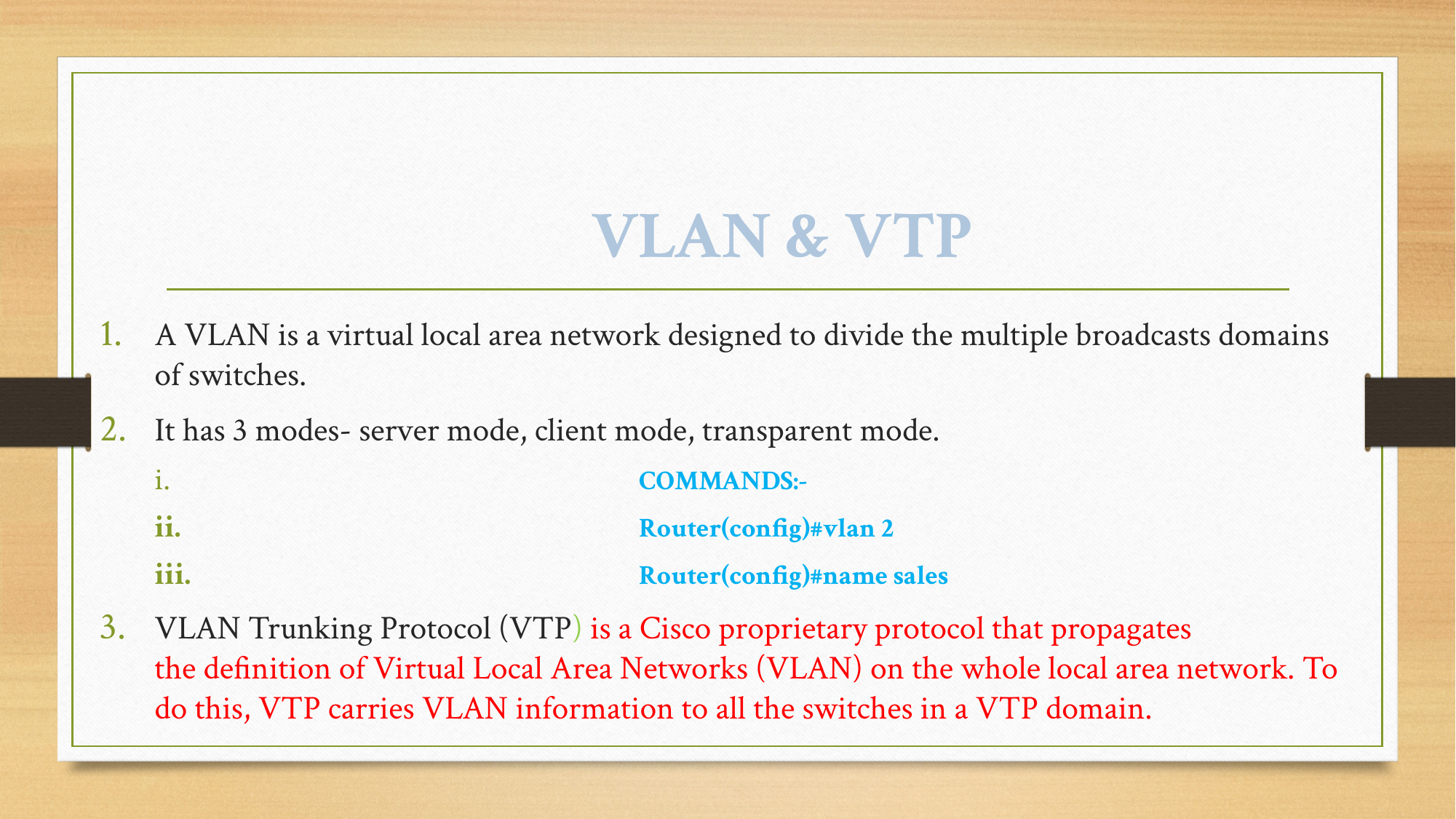

# VLAN & VTP
A VLAN is a virtual local area network designed to divide the multiple broadcasts domains of switches.
It has 3 modes- server mode, client mode, transparent mode.
				COMMANDS:-
				Router(config)#vlan 2
				Router(config)#name sales
VLAN Trunking Protocol (VTP) is a Cisco proprietary protocol that propagates the definition of Virtual Local Area Networks (VLAN) on the whole local area network. To do this, VTP carries VLAN information to all the switches in a VTP domain.